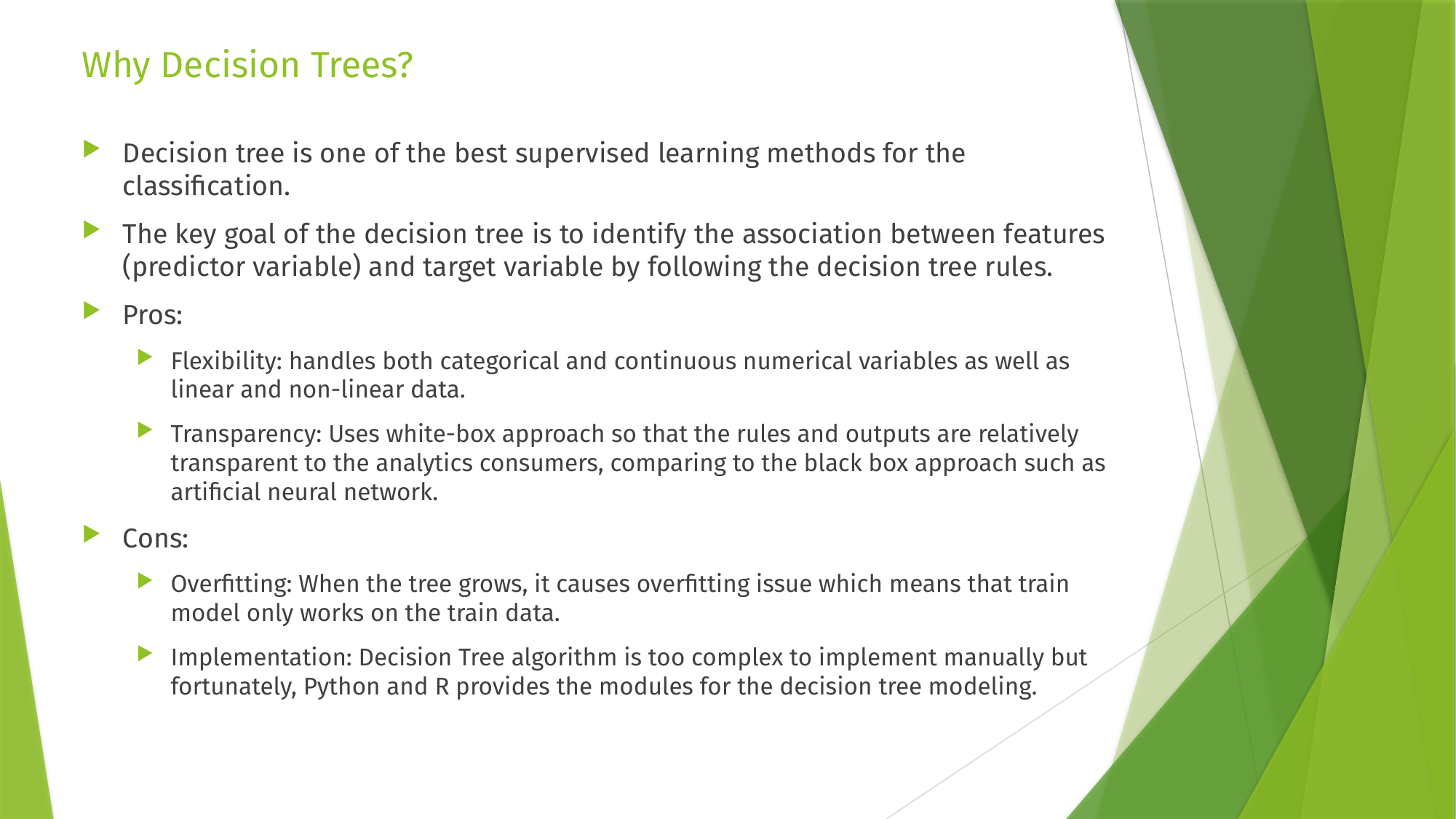

# Why Decision Trees?
Decision tree is one of the best supervised learning methods for the classification.
The key goal of the decision tree is to identify the association between features (predictor variable) and target variable by following the decision tree rules.
Pros:
Flexibility: handles both categorical and continuous numerical variables as well as linear and non-linear data.
Transparency: Uses white-box approach so that the rules and outputs are relatively transparent to the analytics consumers, comparing to the black box approach such as artificial neural network.
Cons:
Overfitting: When the tree grows, it causes overfitting issue which means that train model only works on the train data.
Implementation: Decision Tree algorithm is too complex to implement manually but fortunately, Python and R provides the modules for the decision tree modeling.